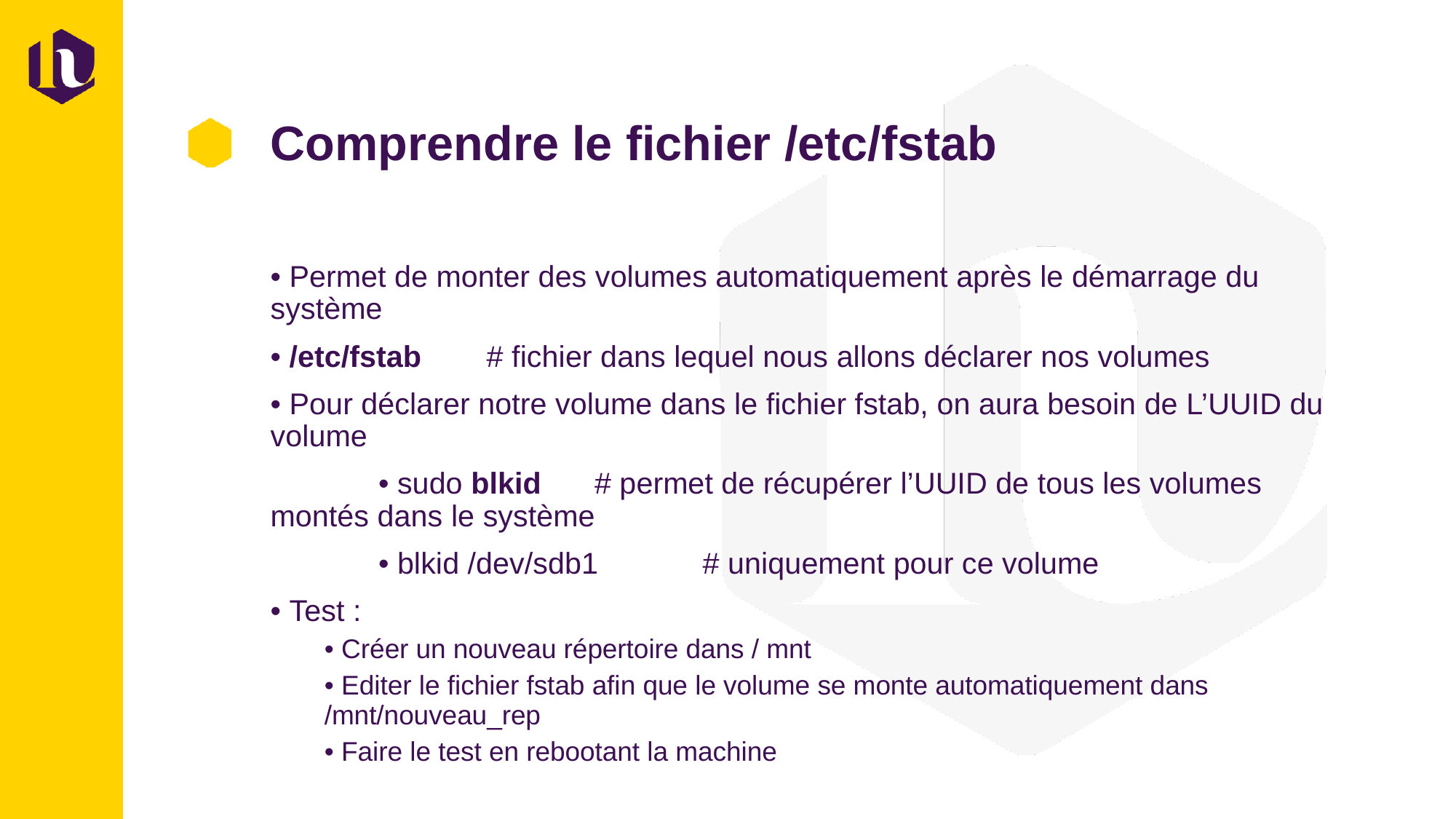

# Comprendre le fichier /etc/fstab
• Permet de monter des volumes automatiquement après le démarrage du système
• /etc/fstab 	# fichier dans lequel nous allons déclarer nos volumes
• Pour déclarer notre volume dans le fichier fstab, on aura besoin de L’UUID du volume
	• sudo blkid 		# permet de récupérer l’UUID de tous les volumes montés dans le système
		• blkid /dev/sdb1	# uniquement pour ce volume
• Test :
• Créer un nouveau répertoire dans / mnt
• Editer le fichier fstab afin que le volume se monte automatiquement dans /mnt/nouveau_rep
• Faire le test en rebootant la machine